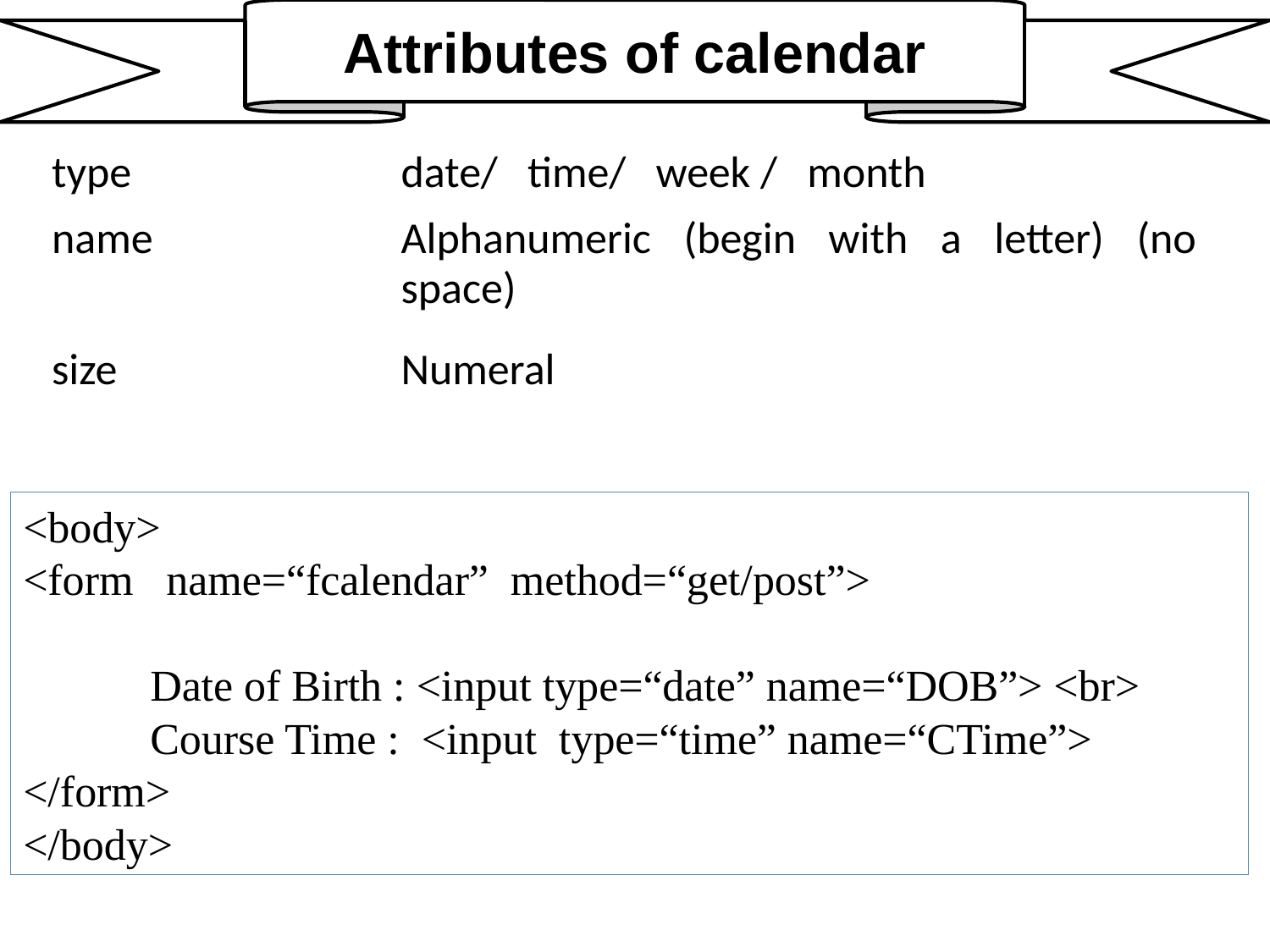

Attributes of calendar
| type | date/ time/ week / month |
| --- | --- |
| name | Alphanumeric (begin with a letter) (no space) |
| size | Numeral |
<body>
<form   name=“fcalendar”  method=“get/post”>

	Date of Birth : <input type=“date” name=“DOB”> <br>
	Course Time :  <input  type=“time” name=“CTime”>
</form>
</body>